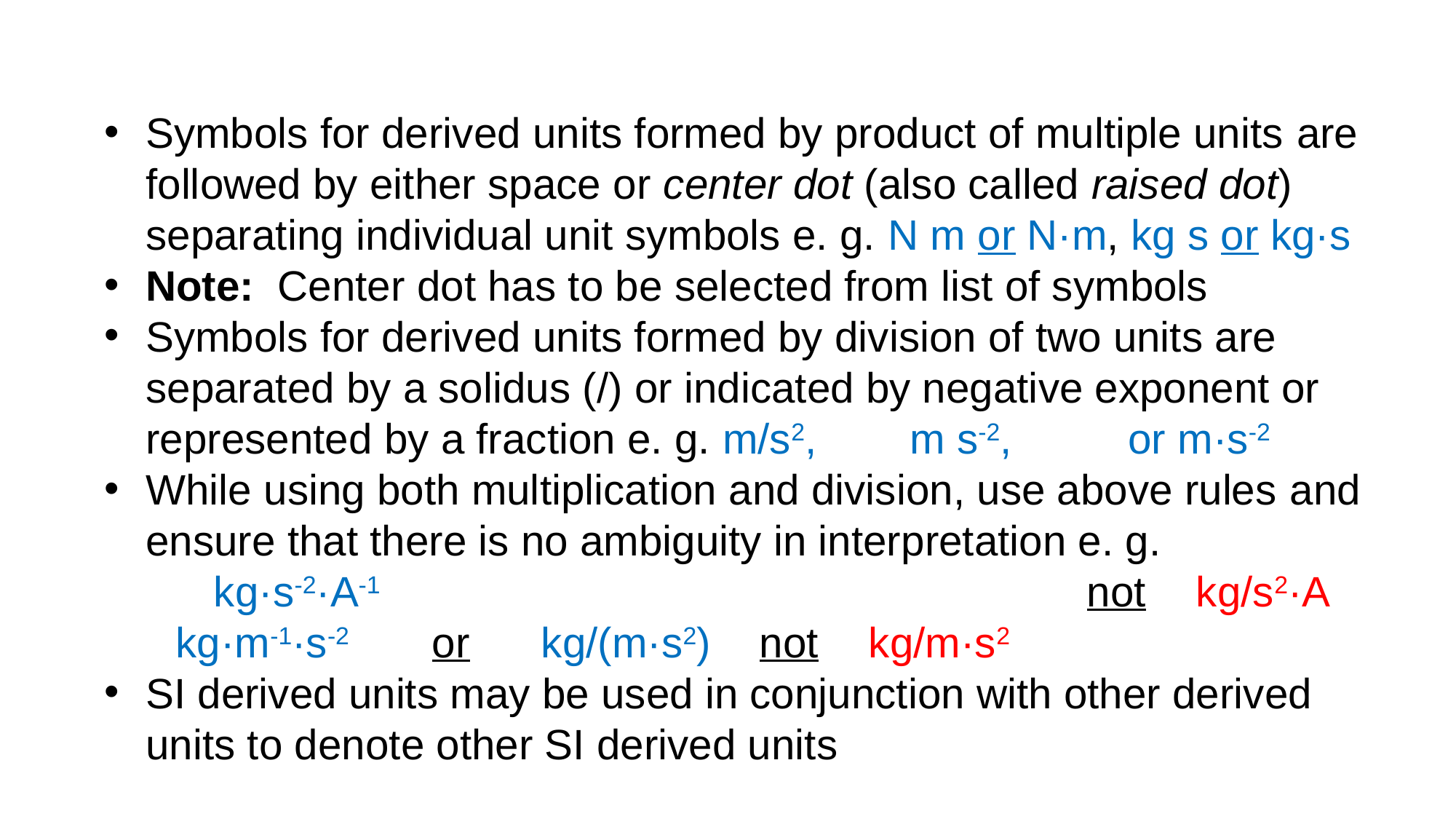

Symbols for derived units formed by product of multiple units are followed by either space or center dot (also called raised dot) separating individual unit symbols e. g. N m or N·m, kg s or kg·s
Note:  Center dot has to be selected from list of symbols
Symbols for derived units formed by division of two units are separated by a solidus (/) or indicated by negative exponent or represented by a fraction e. g. m/s2, 	m s-2, 	or m·s-2
While using both multiplication and division, use above rules and ensure that there is no ambiguity in interpretation e. g.
	kg·s-2·A-1 							not 	kg/s2·A
      kg·m-1·s-2   	or 	kg/(m·s2)   	not 	kg/m·s2
SI derived units may be used in conjunction with other derived units to denote other SI derived units